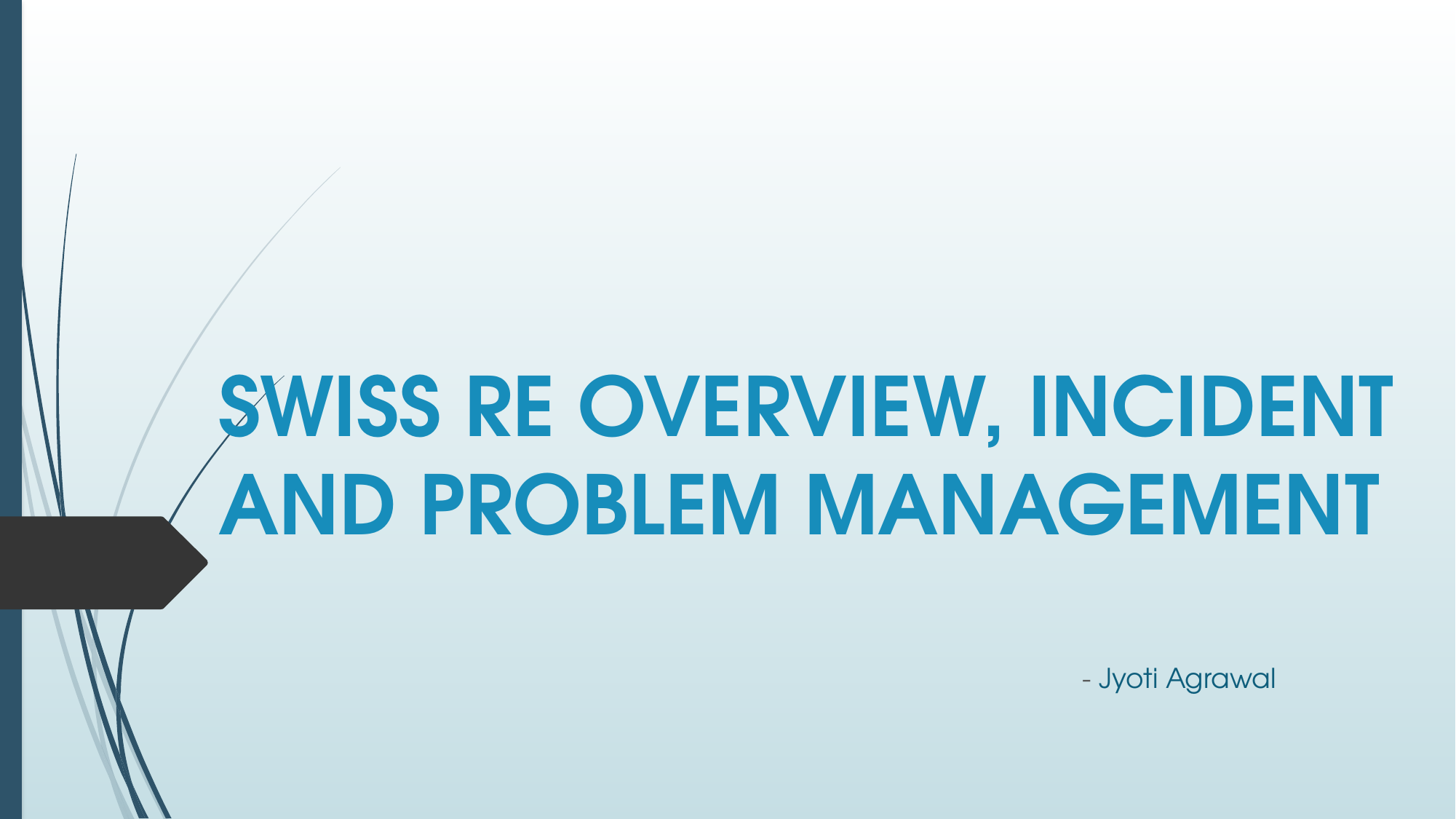

# SWISS RE OVERVIEW, INCIDENT AND PROBLEM MANAGEMENT
- Jyoti Agrawal